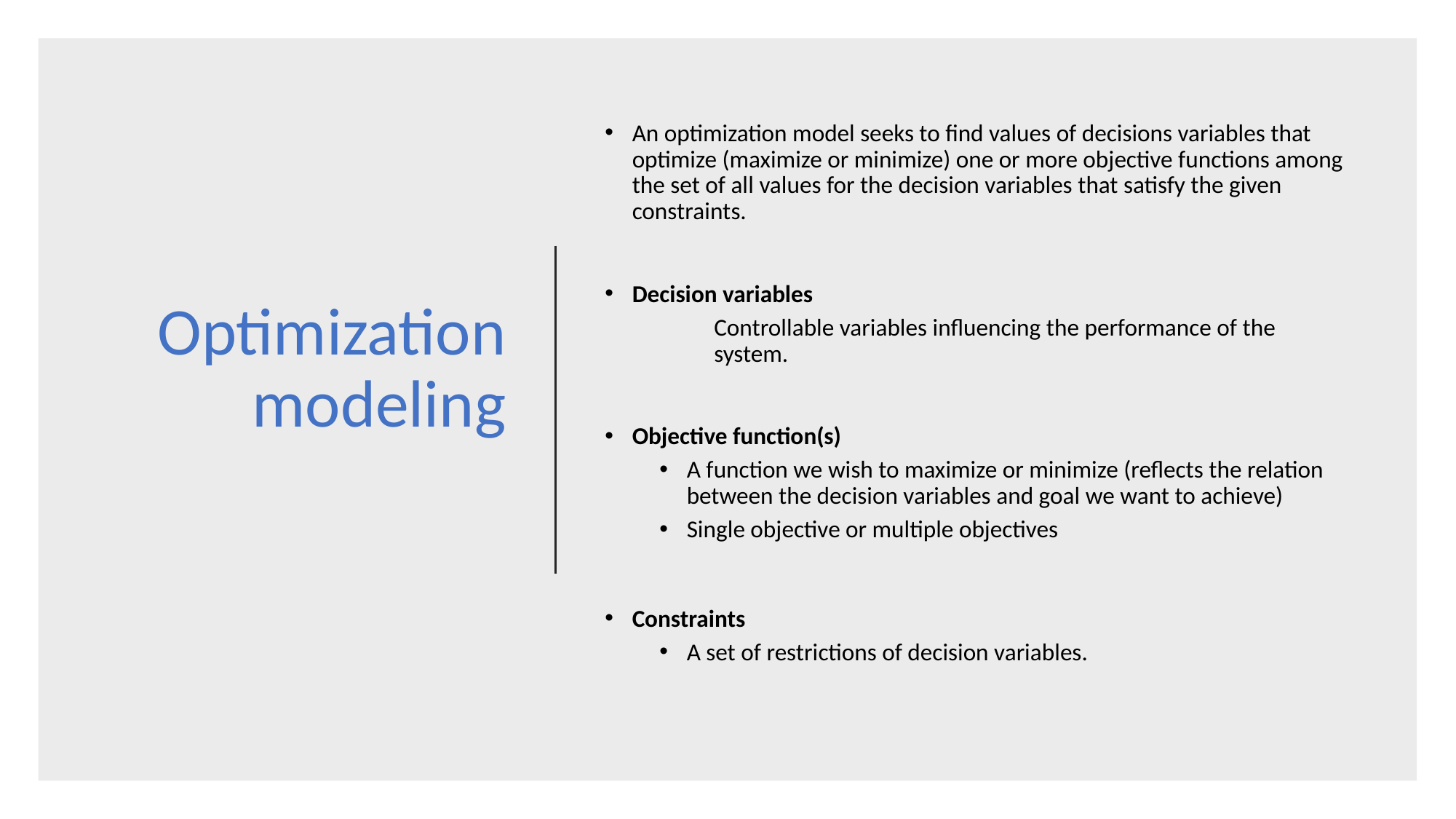

# Optimization modeling
An optimization model seeks to find values of decisions variables that optimize (maximize or minimize) one or more objective functions among the set of all values for the decision variables that satisfy the given constraints.

Decision variables
Controllable variables influencing the performance of the system.

Objective function(s)
A function we wish to maximize or minimize (reflects the relation between the decision variables and goal we want to achieve)
Single objective or multiple objectives

Constraints
A set of restrictions of decision variables.